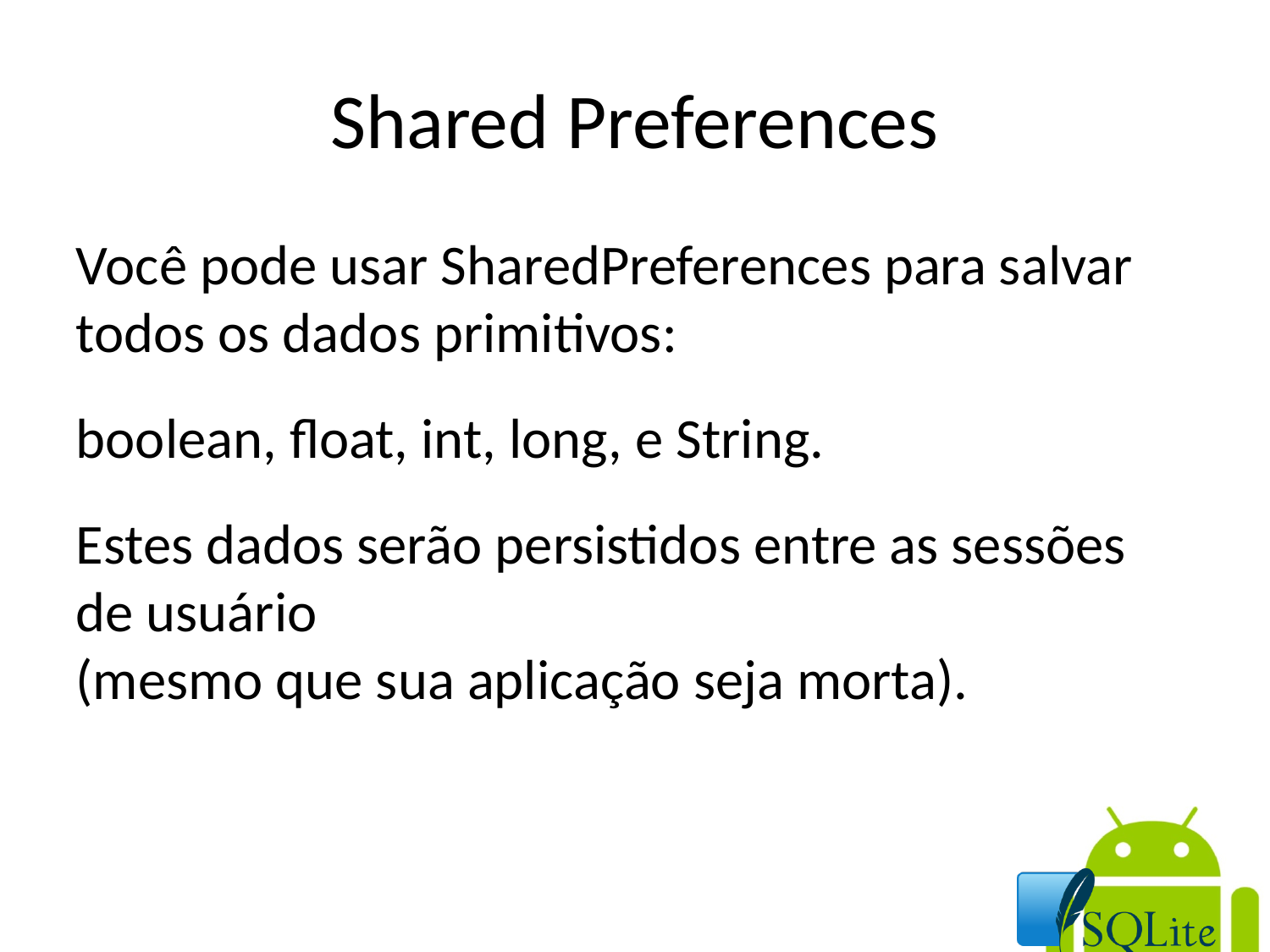

Shared Preferences
Você pode usar SharedPreferences para salvar todos os dados primitivos:

boolean, float, int, long, e String.

Estes dados serão persistidos entre as sessões de usuário
(mesmo que sua aplicação seja morta).